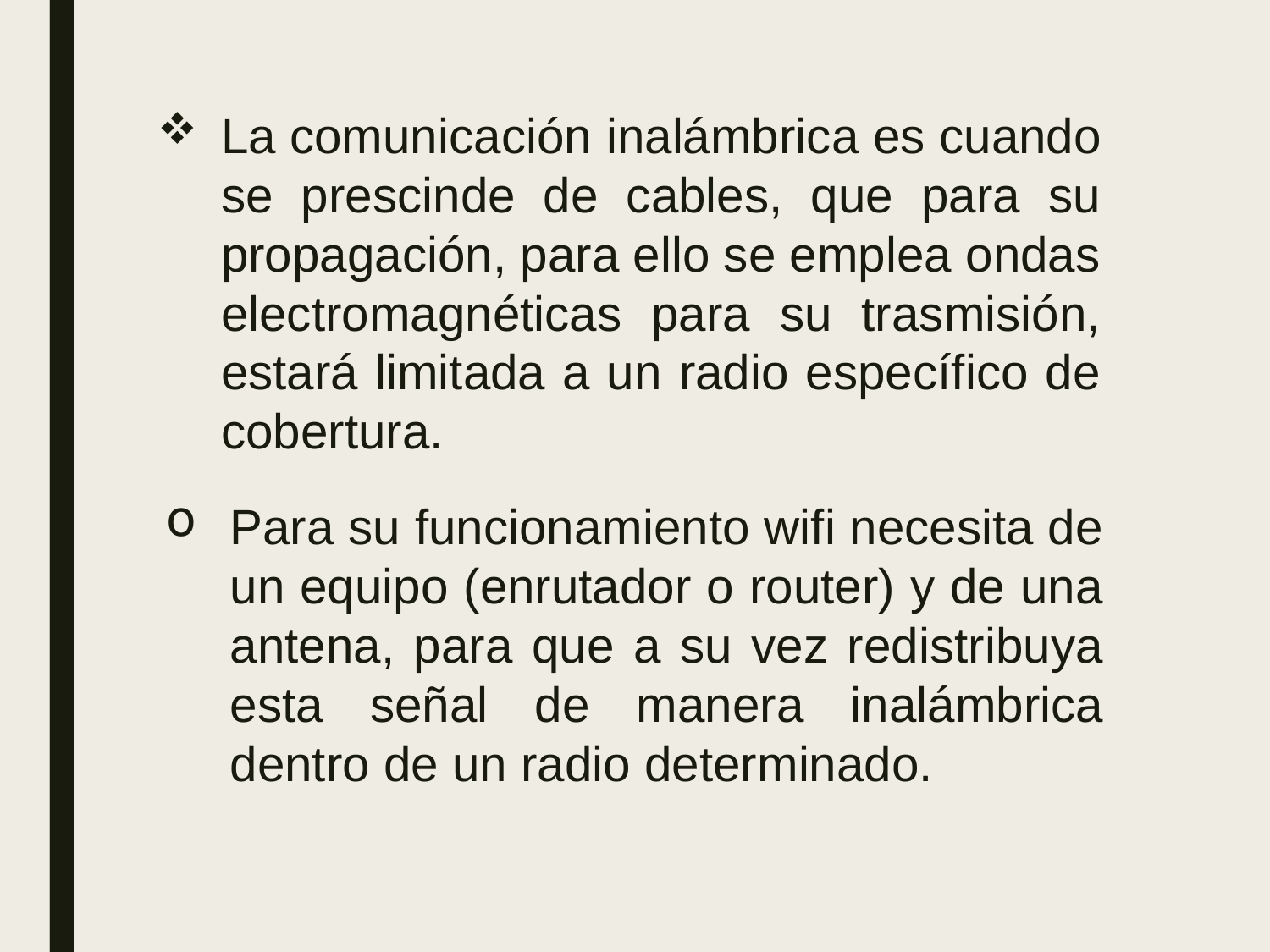

La comunicación inalámbrica es cuando se prescinde de cables, que para su propagación, para ello se emplea ondas electromagnéticas para su trasmisión, estará limitada a un radio específico de cobertura.
Para su funcionamiento wifi necesita de un equipo (enrutador o router) y de una antena, para que a su vez redistribuya esta señal de manera inalámbrica dentro de un radio determinado.